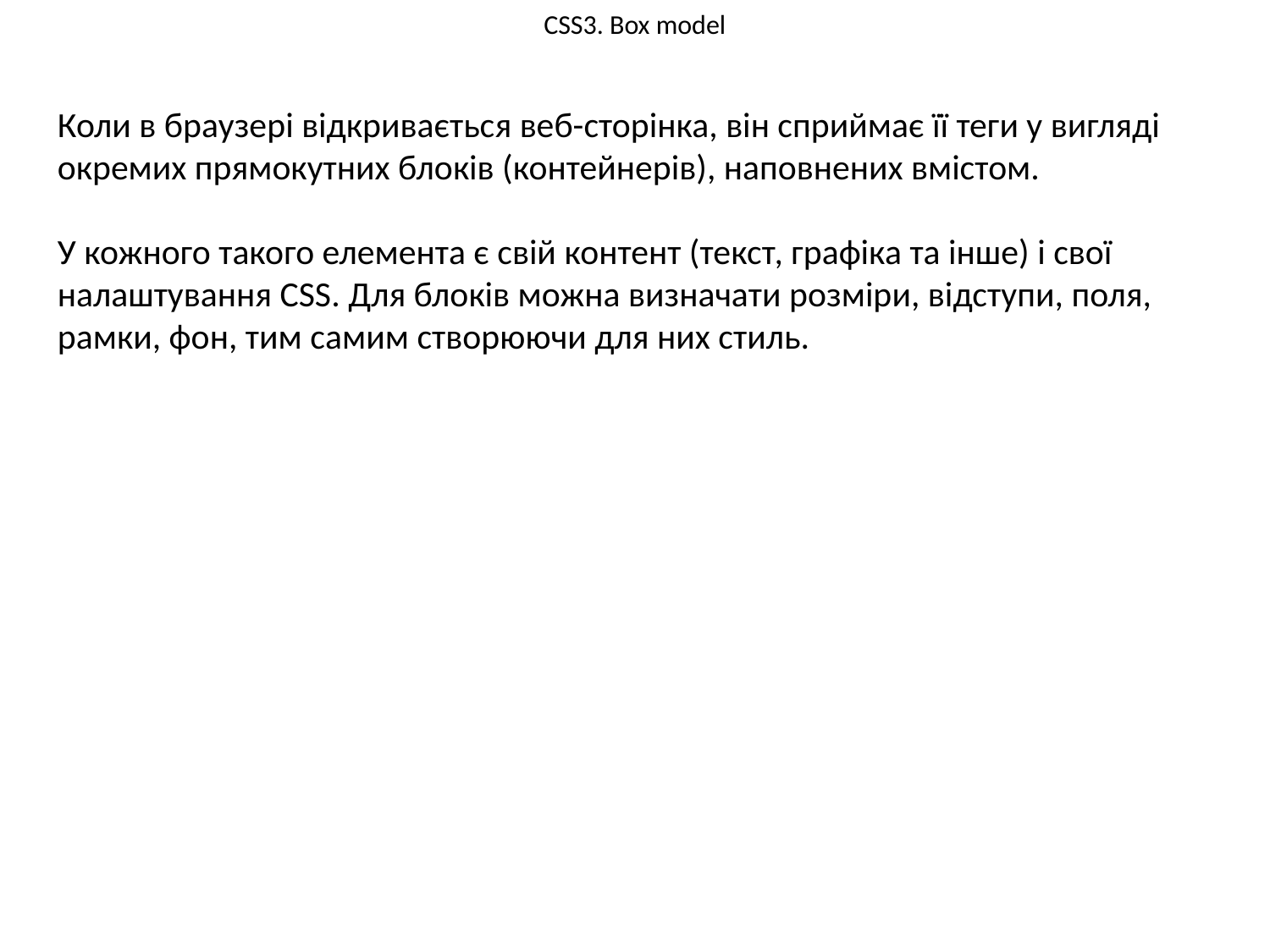

# CSS3. Box model
Коли в браузері відкривається веб-сторінка, він сприймає її теги у вигляді окремих прямокутних блоків (контейнерів), наповнених вмістом.

У кожного такого елемента є свій контент (текст, графіка та інше) і свої налаштування CSS. Для блоків можна визначати розміри, відступи, поля, рамки, фон, тим самим створюючи для них стиль.